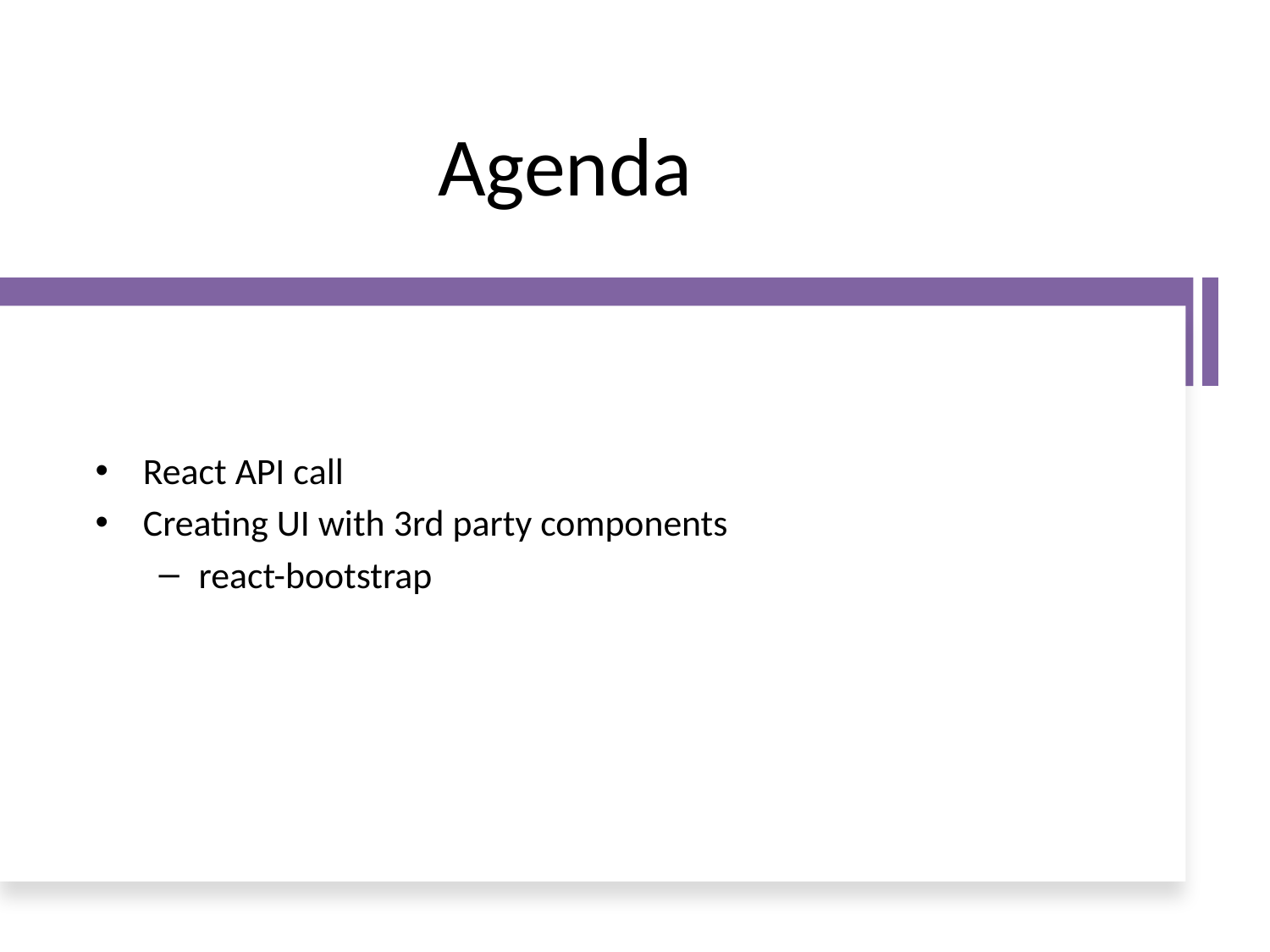

# Agenda

React API call
Creating UI with 3rd party components
react-bootstrap